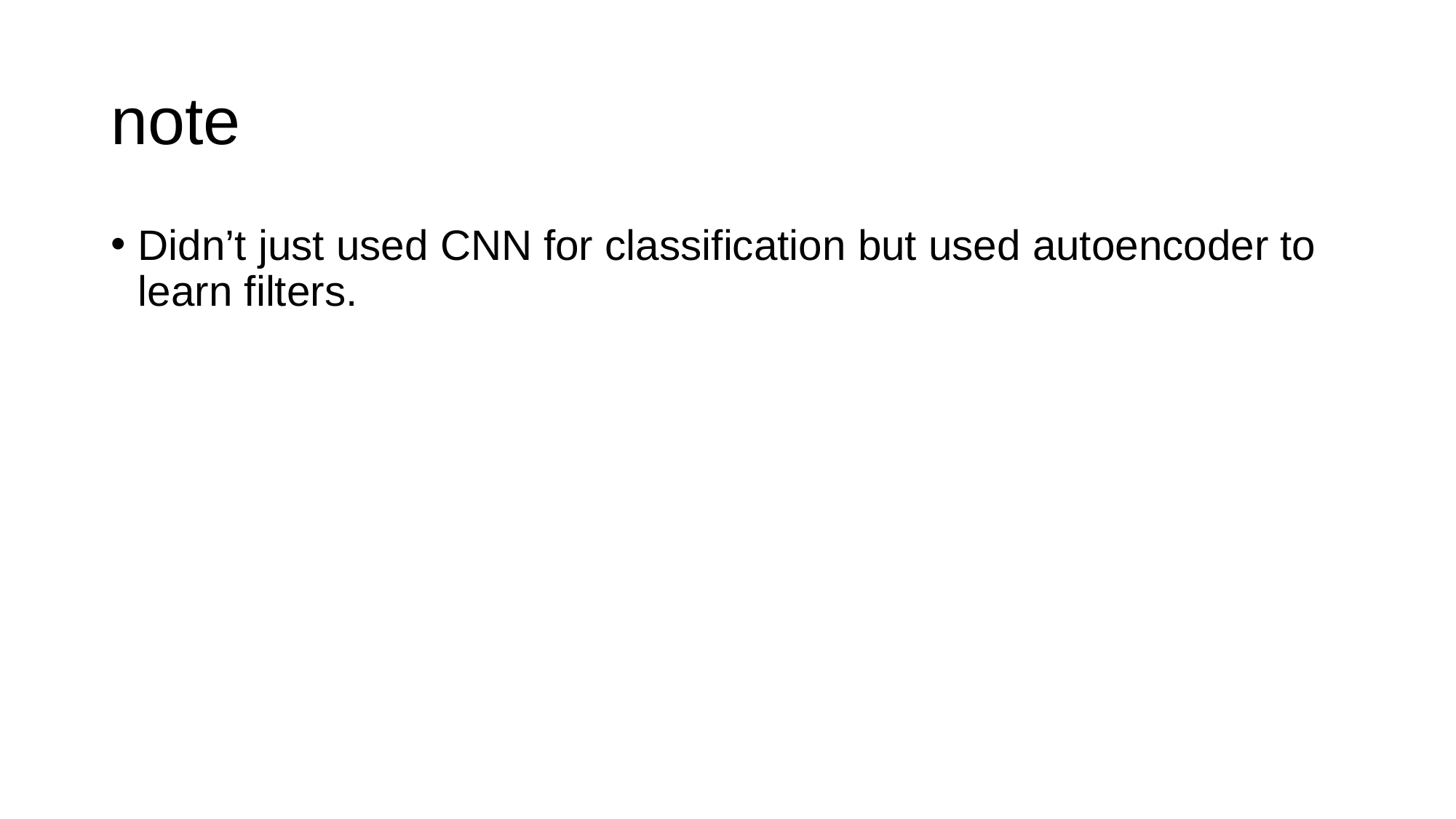

# note
Didn’t just used CNN for classification but used autoencoder to learn filters.